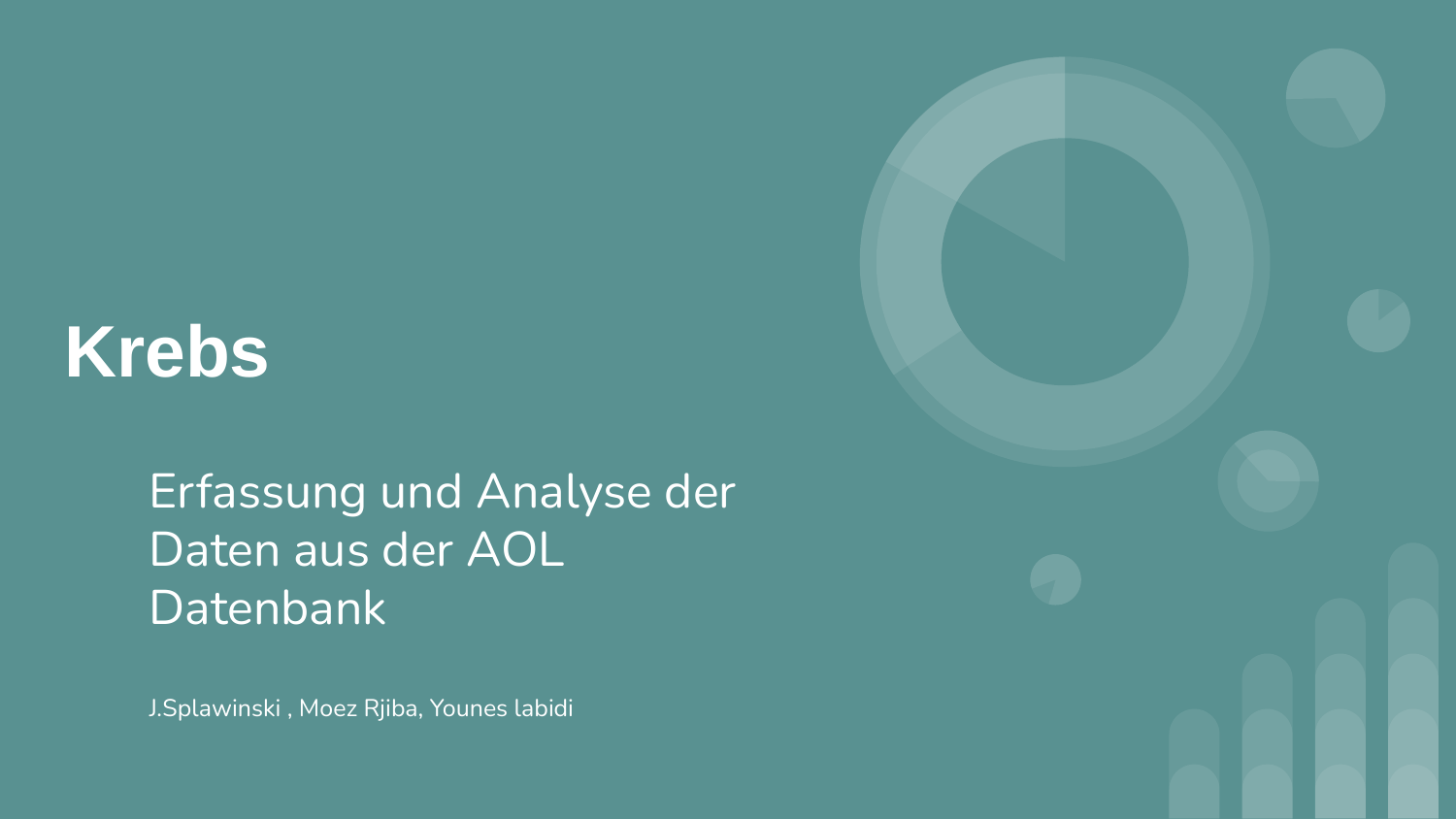

# Krebs
Erfassung und Analyse der Daten aus der AOL Datenbank

J.Splawinski , Moez Rjiba, Younes labidi